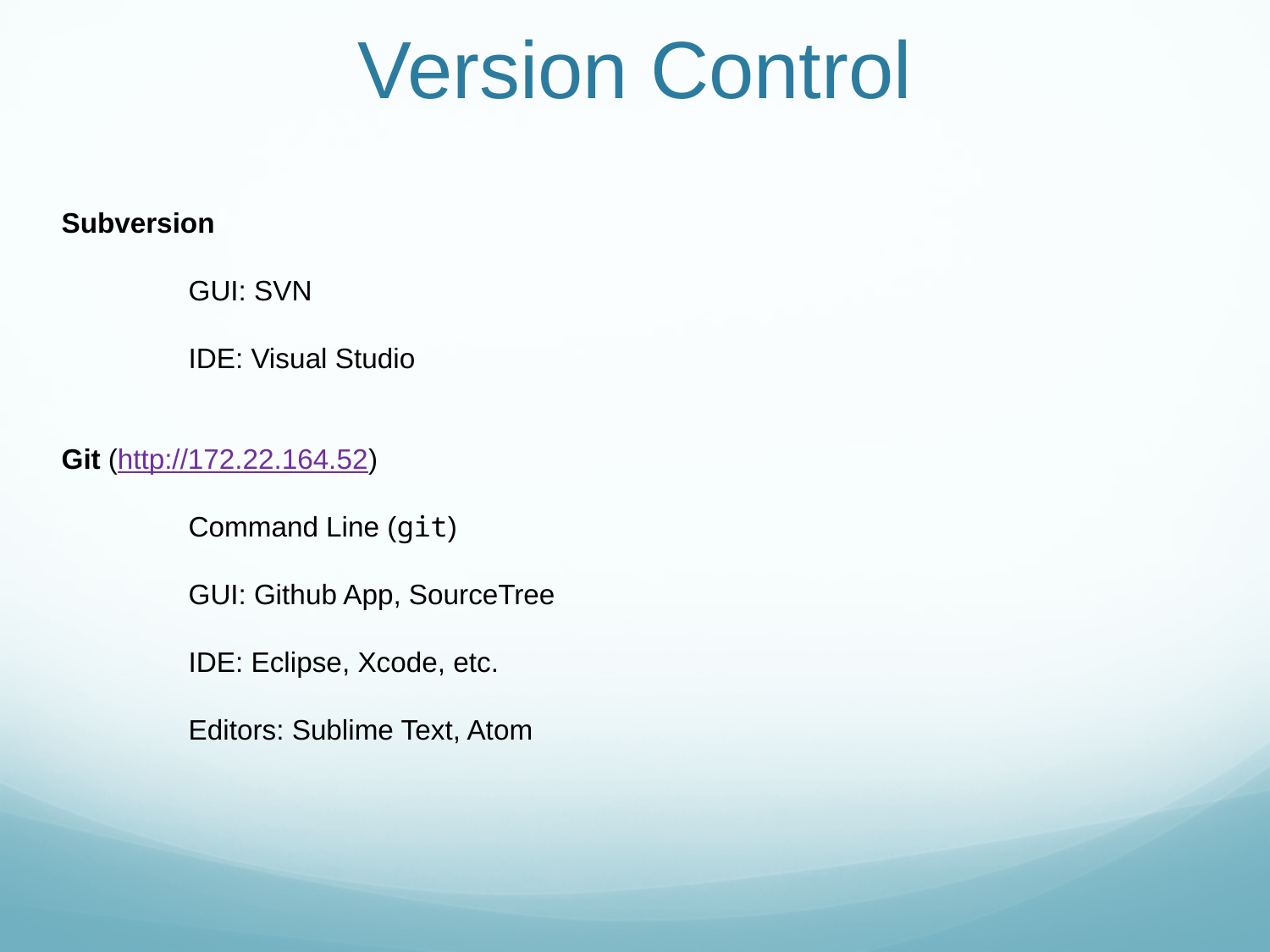

# Version Control
Subversion

	GUI: SVN

	IDE: Visual Studio

Git (http://172.22.164.52)

	Command Line (git)

	GUI: Github App, SourceTree

	IDE: Eclipse, Xcode, etc.

	Editors: Sublime Text, Atom